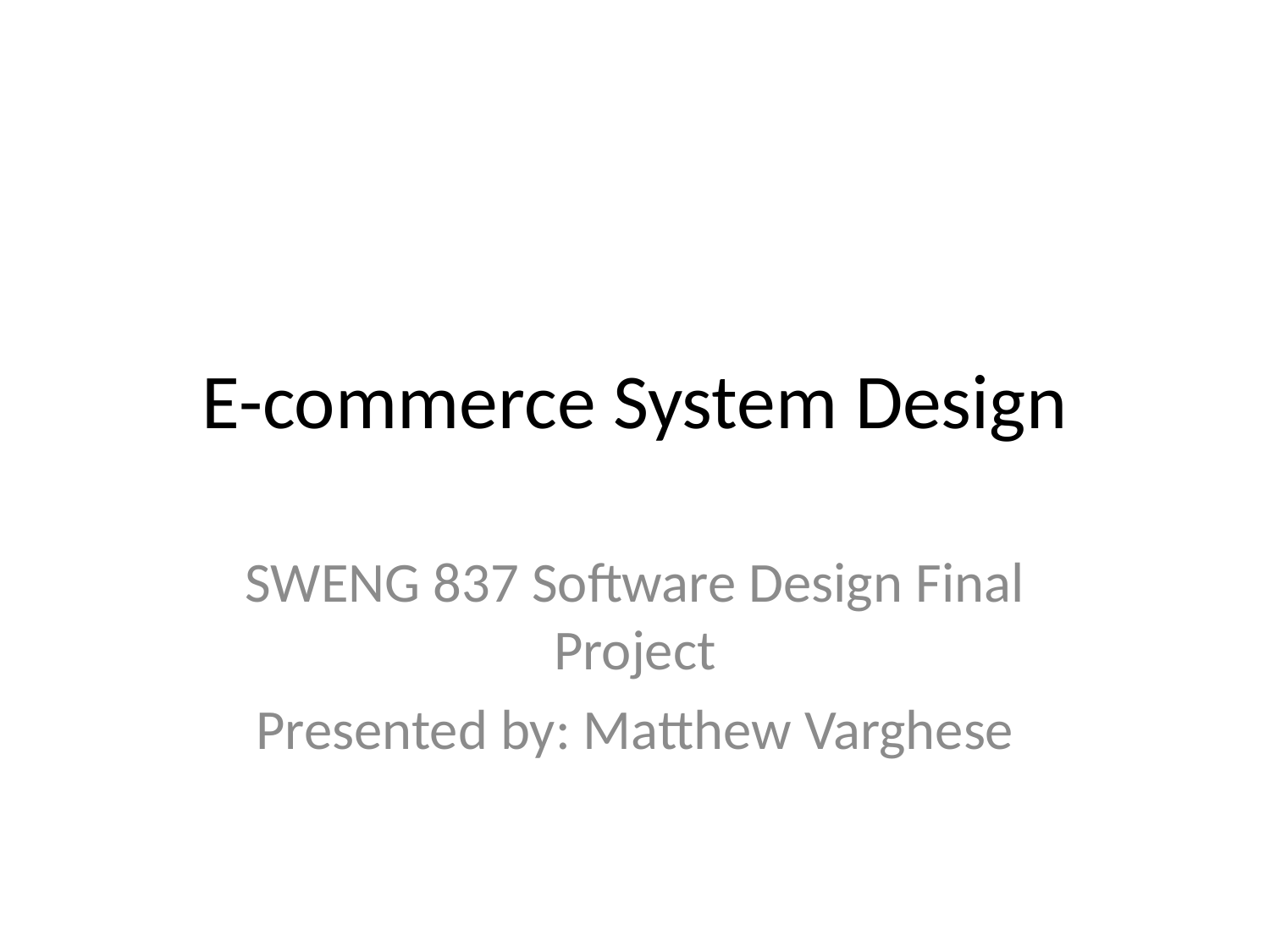

# E-commerce System Design
SWENG 837 Software Design Final Project
Presented by: Matthew Varghese